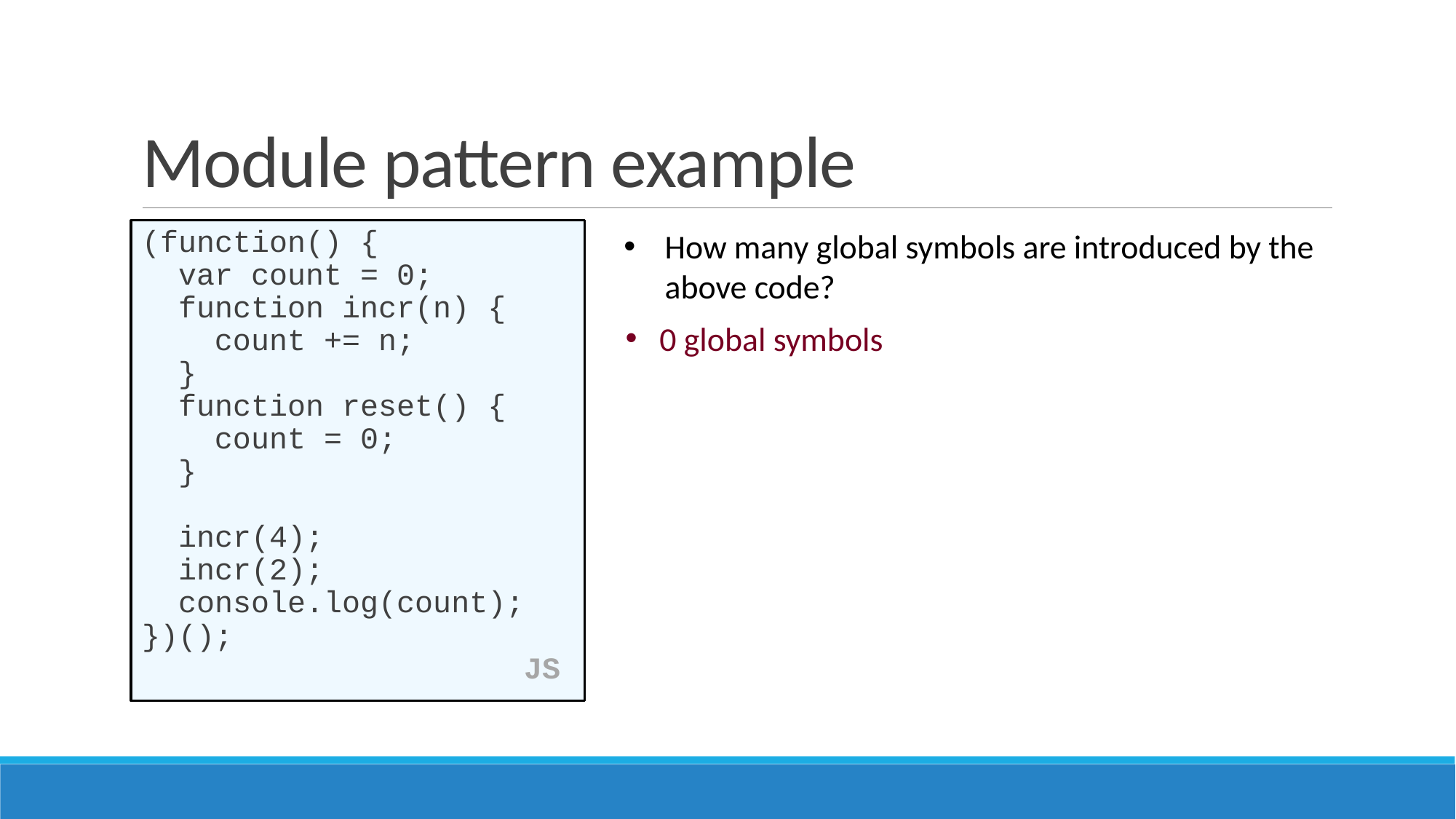

# Module pattern example
(function() {
  var count = 0;
  function incr(n) {
    count += n;
  }
  function reset() {
    count = 0;
  }

  incr(4);
  incr(2);
  console.log(count);
})();
                     JS
How many global symbols are introduced by the above code?
0 global symbols